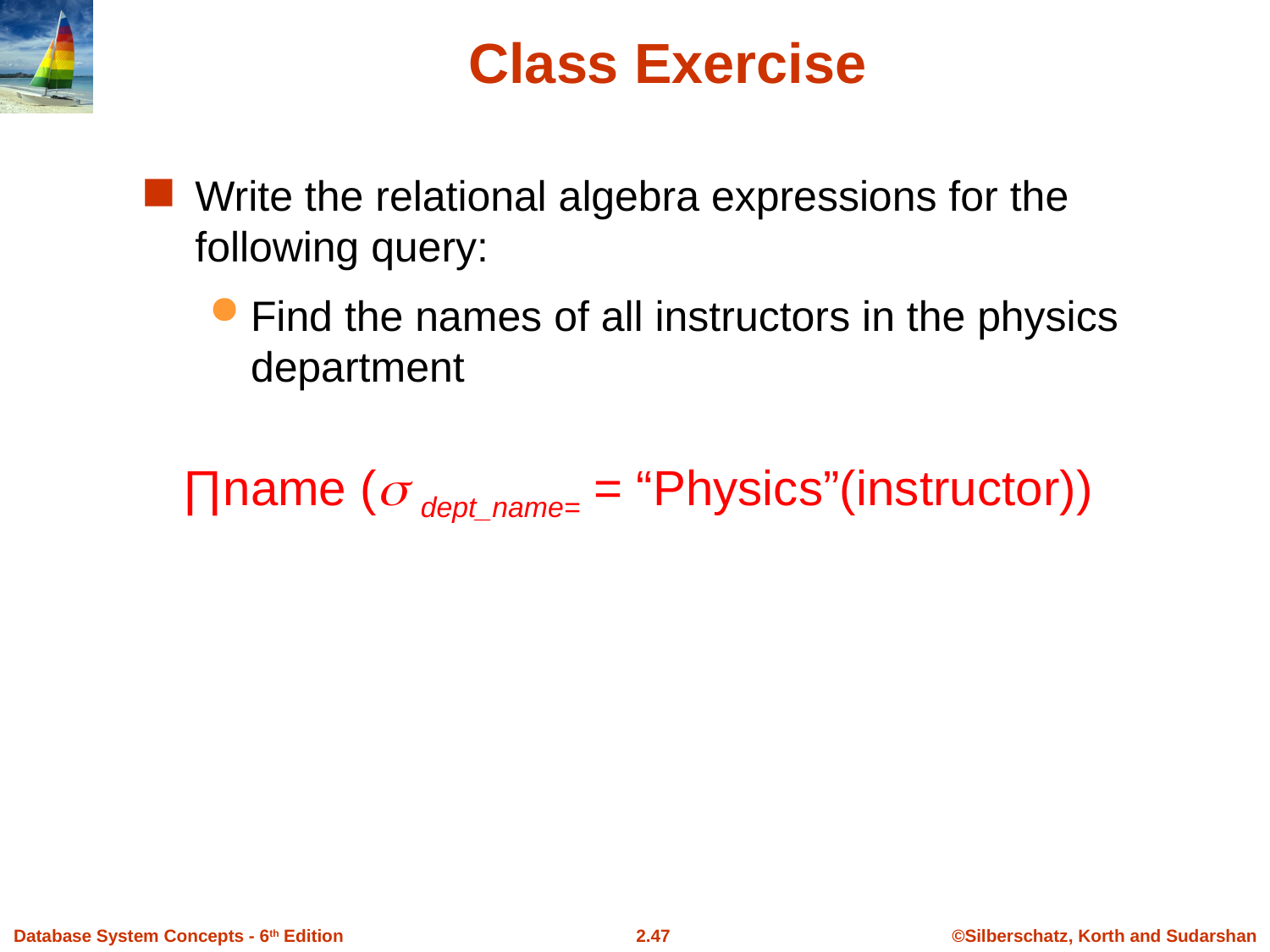

Class Exercise
Write the relational algebra expressions for the following query:
Find the names of all instructors in the physics department

∏name (σ dept_name= = “Physics”(instructor))